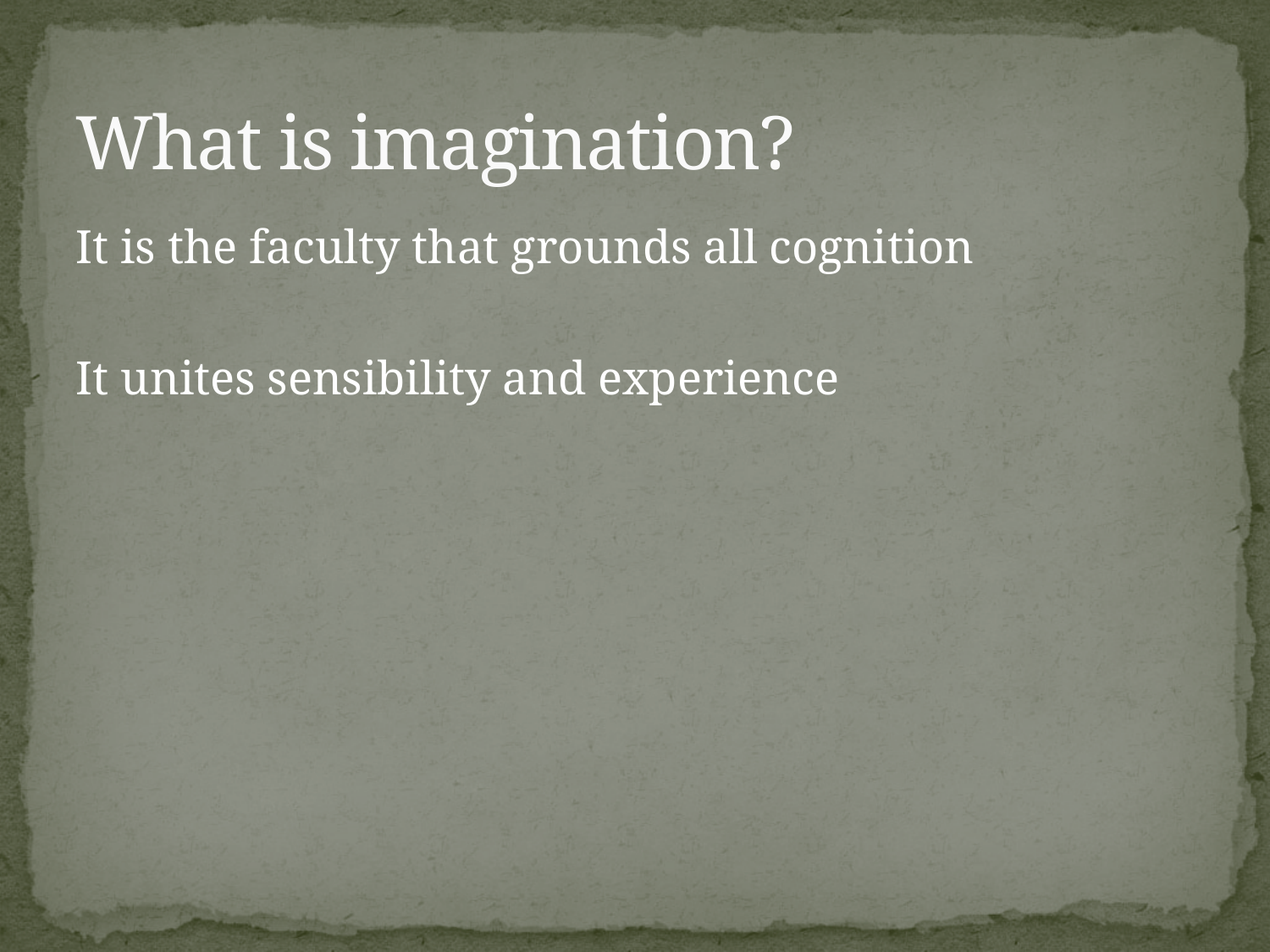

# What is imagination?
It is the faculty that grounds all cognition

It unites sensibility and experience